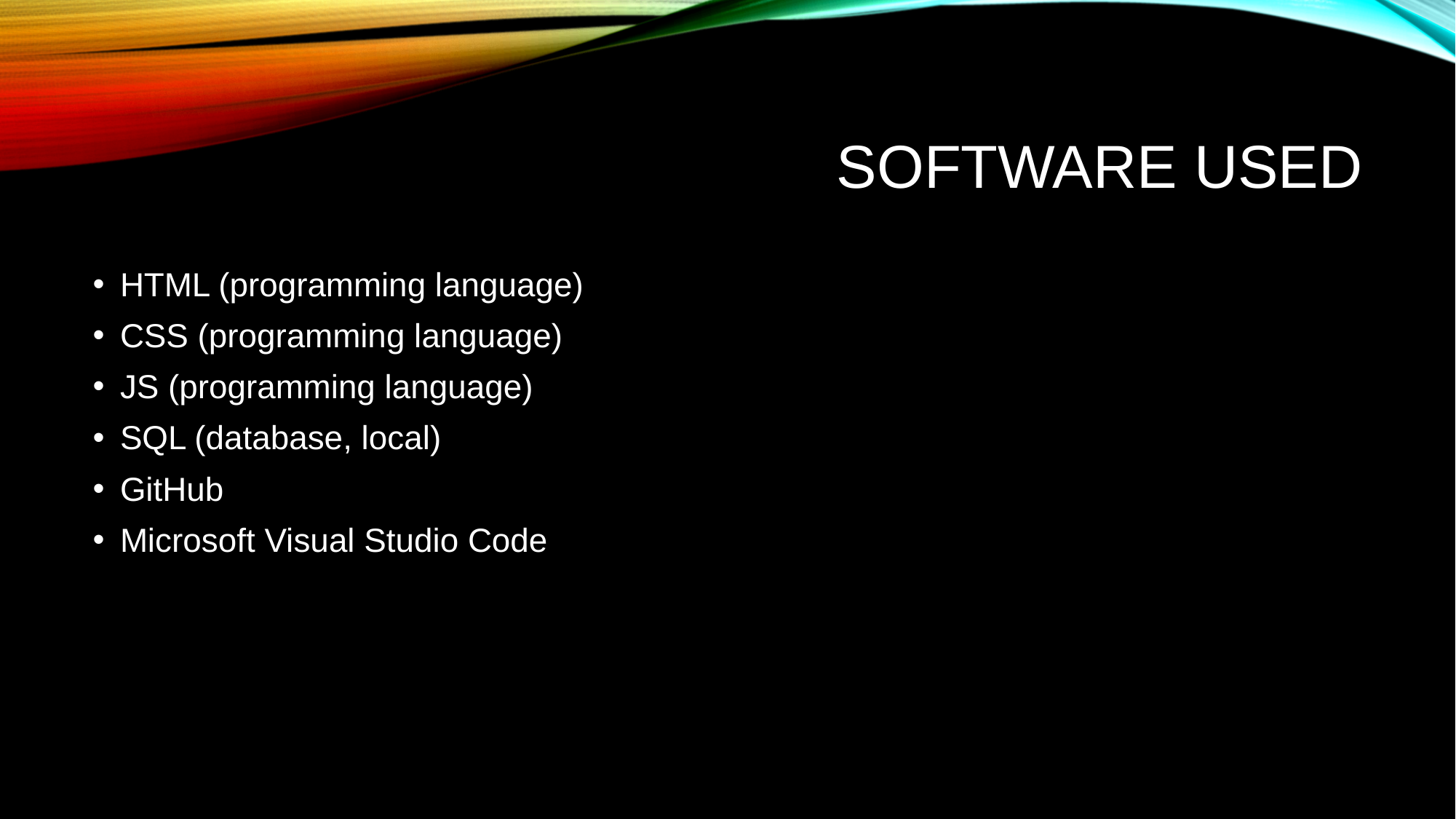

# Software used
HTML (programming language)
CSS (programming language)
JS (programming language)
SQL (database, local)
GitHub
Microsoft Visual Studio Code